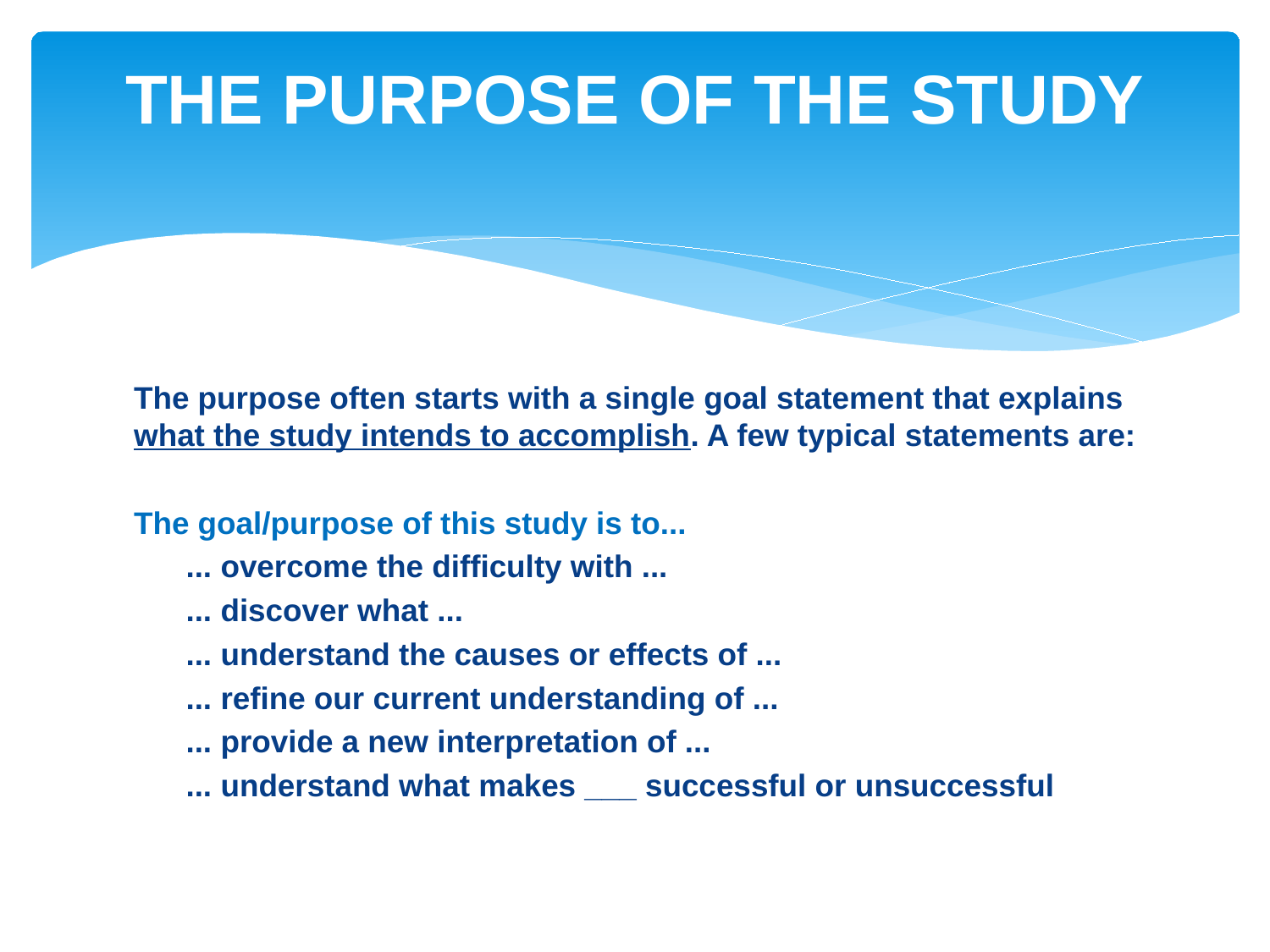

# THE PURPOSE OF THE STUDY
The purpose often starts with a single goal statement that explains what the study intends to accomplish. A few typical statements are:

The goal/purpose of this study is to...
      ... overcome the difficulty with ...
      ... discover what ...
      ... understand the causes or effects of ...
      ... refine our current understanding of ...
      ... provide a new interpretation of ...
      ... understand what makes ___ successful or unsuccessful